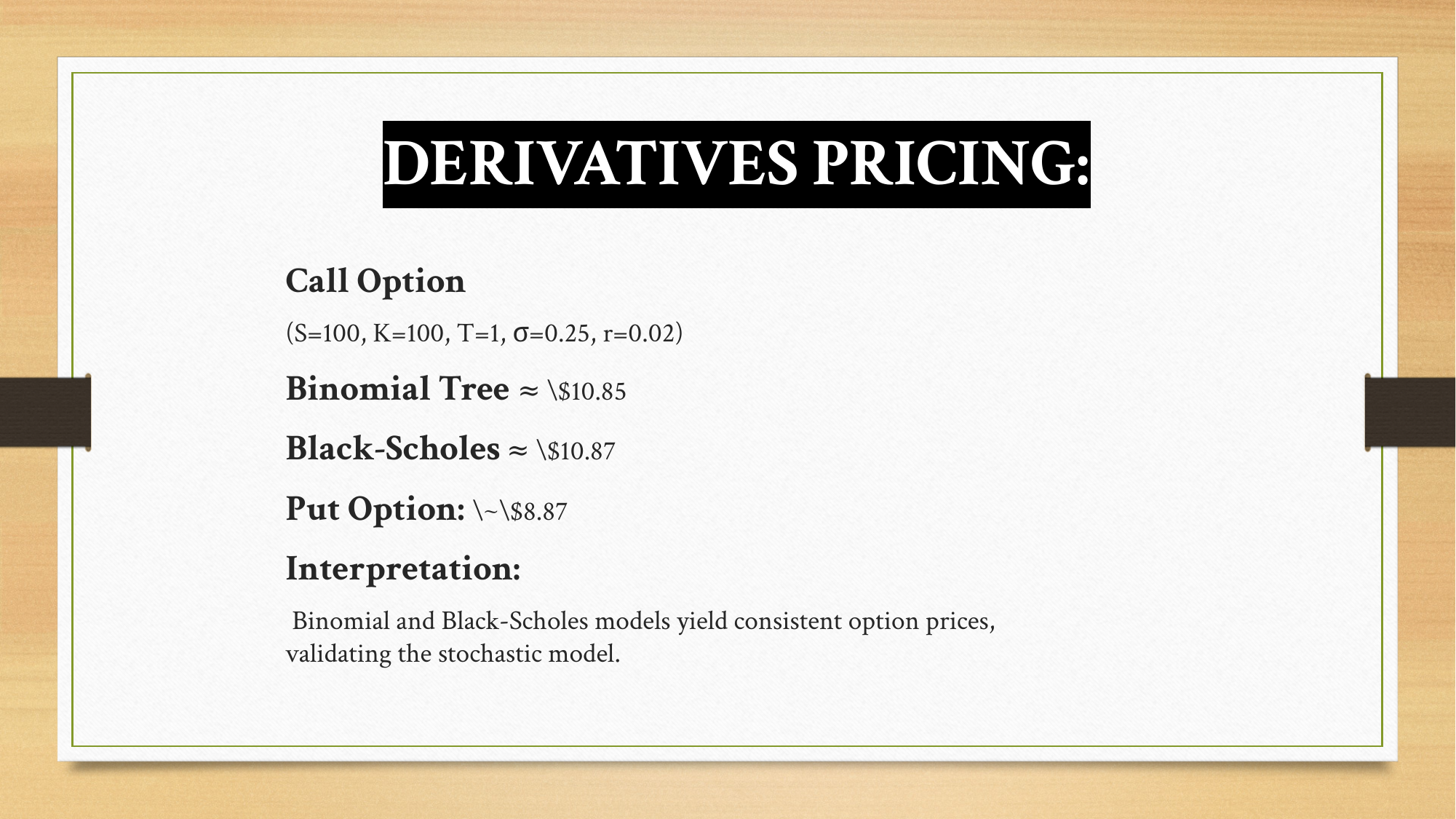

# DERIVATIVES PRICING:
Call Option
(S=100, K=100, T=1, σ=0.25, r=0.02)
Binomial Tree ≈ \$10.85
Black-Scholes ≈ \$10.87
Put Option: \~\$8.87
Interpretation:
 Binomial and Black-Scholes models yield consistent option prices, validating the stochastic model.